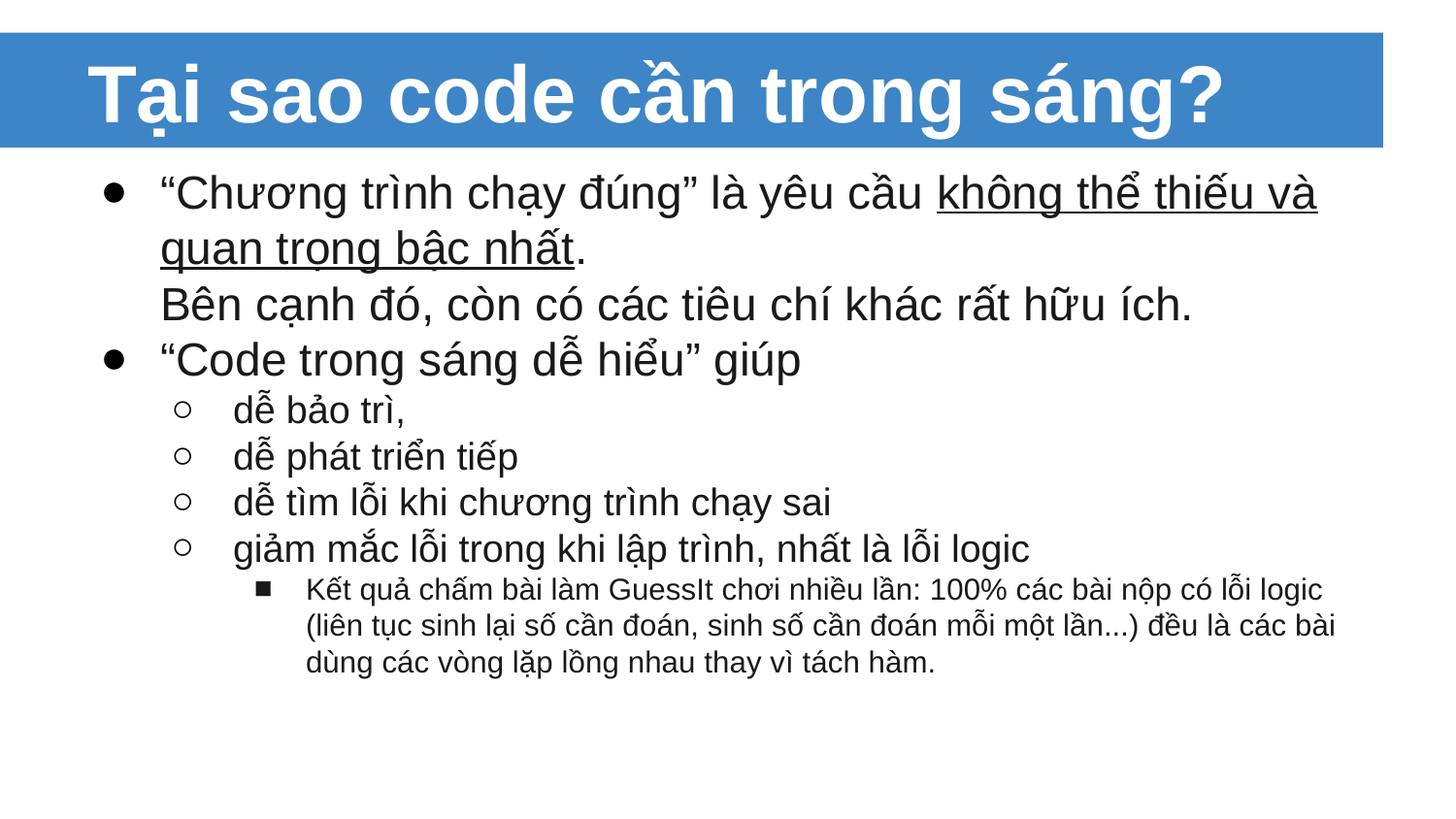

# Tại sao code cần trong sáng?
“Chương trình chạy đúng” là yêu cầu không thể thiếu và quan trọng bậc nhất.
Bên cạnh đó, còn có các tiêu chí khác rất hữu ích.
“Code trong sáng dễ hiểu” giúp
dễ bảo trì,
dễ phát triển tiếp
dễ tìm lỗi khi chương trình chạy sai
giảm mắc lỗi trong khi lập trình, nhất là lỗi logic
Kết quả chấm bài làm GuessIt chơi nhiều lần: 100% các bài nộp có lỗi logic (liên tục sinh lại số cần đoán, sinh số cần đoán mỗi một lần...) đều là các bài dùng các vòng lặp lồng nhau thay vì tách hàm.